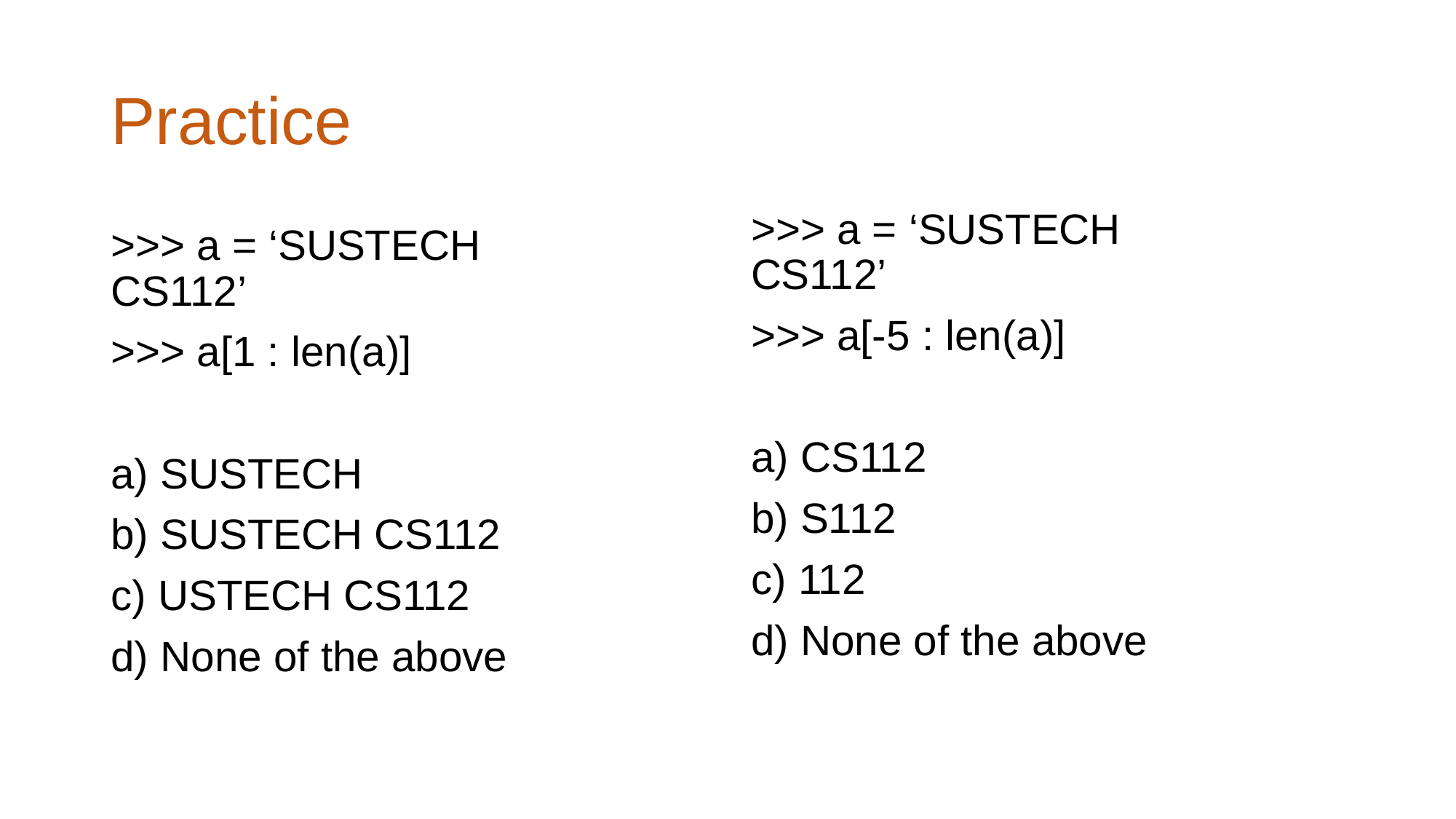

# Practice
>>> a = ‘SUSTECH CS112’
>>> a[-5 : len(a)]

a) CS112
b) S112
c) 112
d) None of the above
>>> a = ‘SUSTECH CS112’
>>> a[1 : len(a)]

a) SUSTECH
b) SUSTECH CS112
c) USTECH CS112
d) None of the above